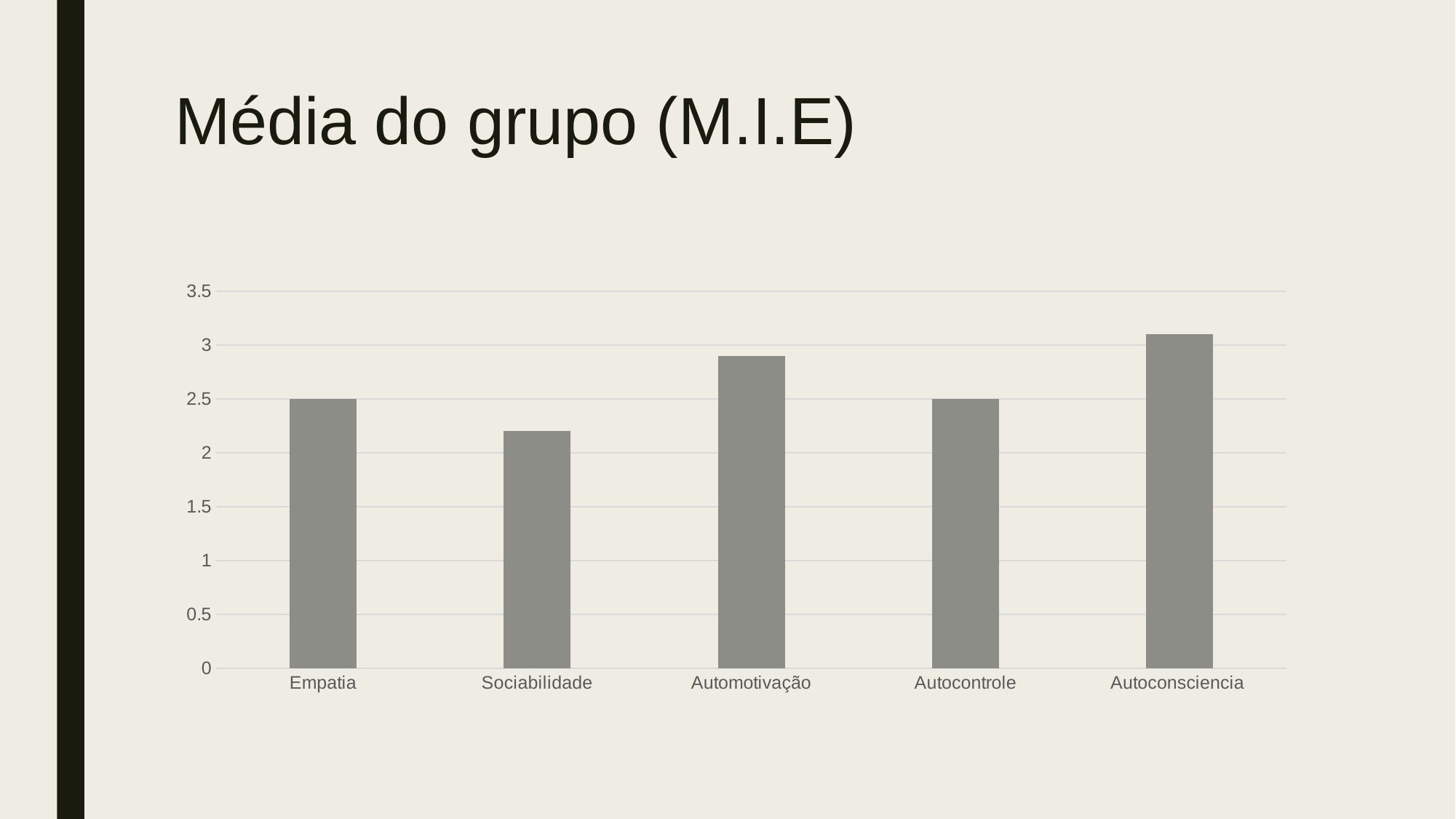

# Média do grupo (M.I.E)

### Chart

| Category | Série 1 |
|---|---|
| Empatia | 2.5 |
| Sociabilidade | 2.2 |
| Automotivação | 2.9 |
| Autocontrole | 2.5 |
| Autoconsciencia  | 3.1 |